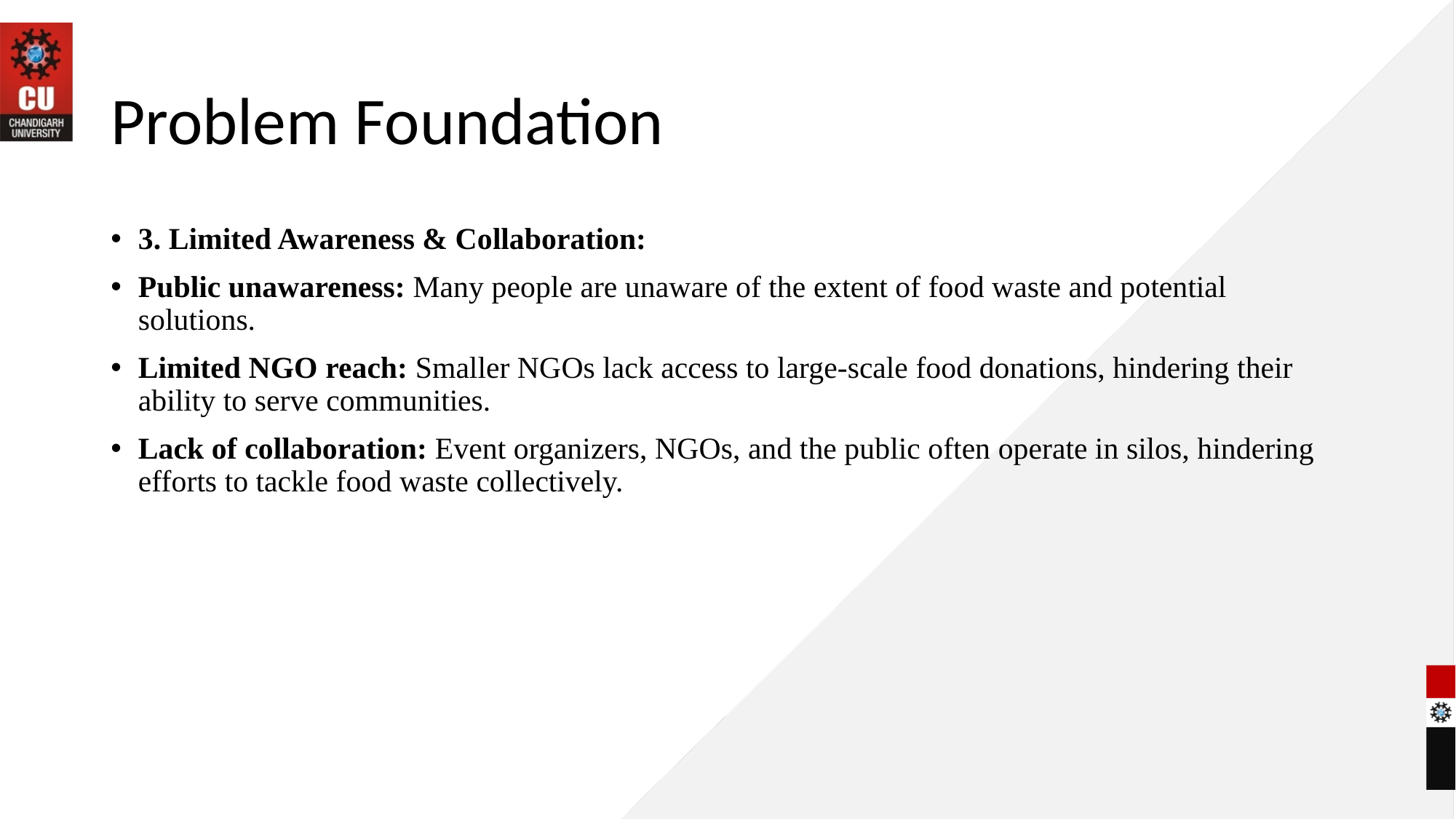

# Problem Foundation
3. Limited Awareness & Collaboration:
Public unawareness: Many people are unaware of the extent of food waste and potential solutions.
Limited NGO reach: Smaller NGOs lack access to large-scale food donations, hindering their ability to serve communities.
Lack of collaboration: Event organizers, NGOs, and the public often operate in silos, hindering efforts to tackle food waste collectively.

6